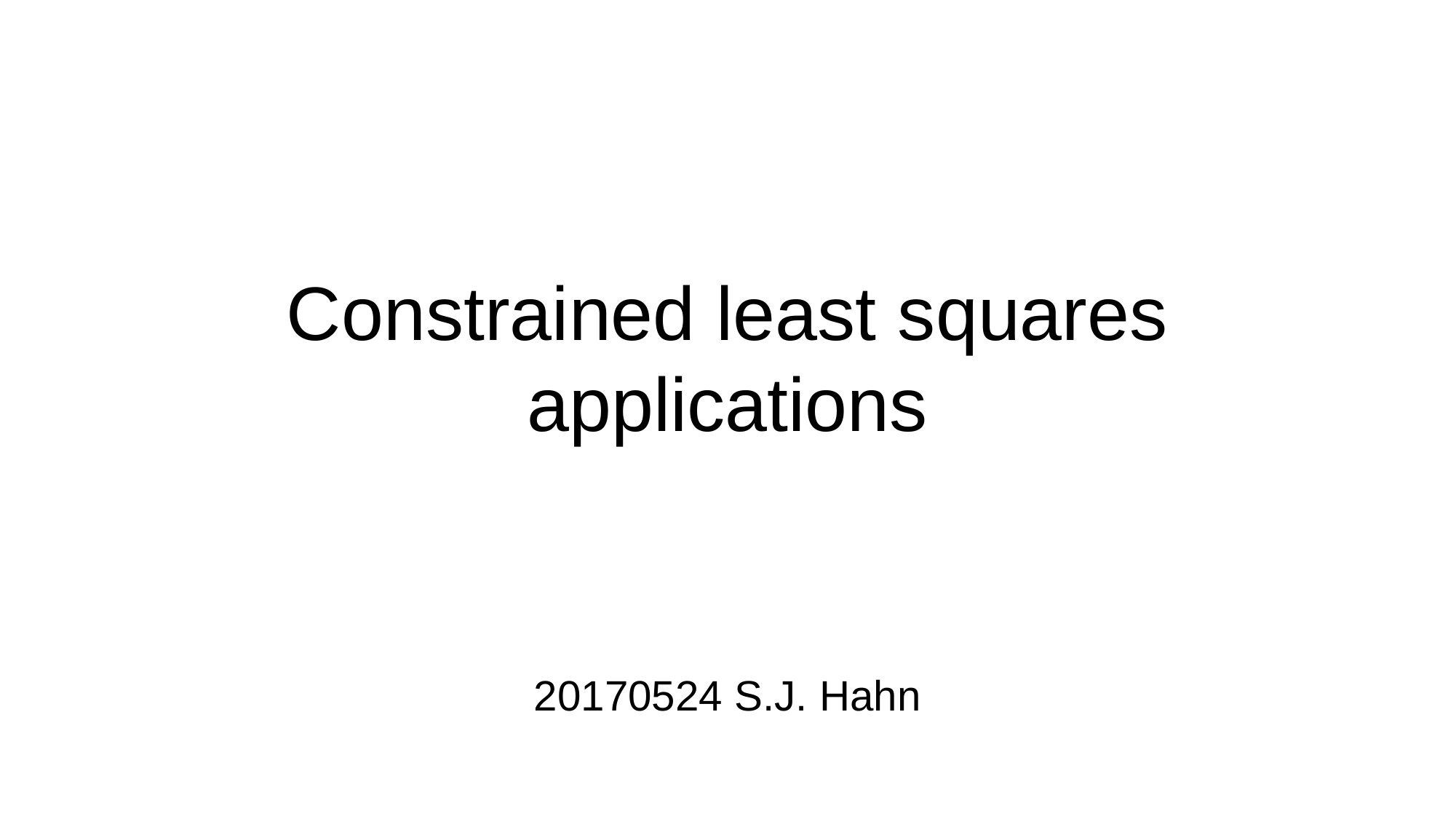

Constrained least squares
applications
20170524 S.J. Hahn